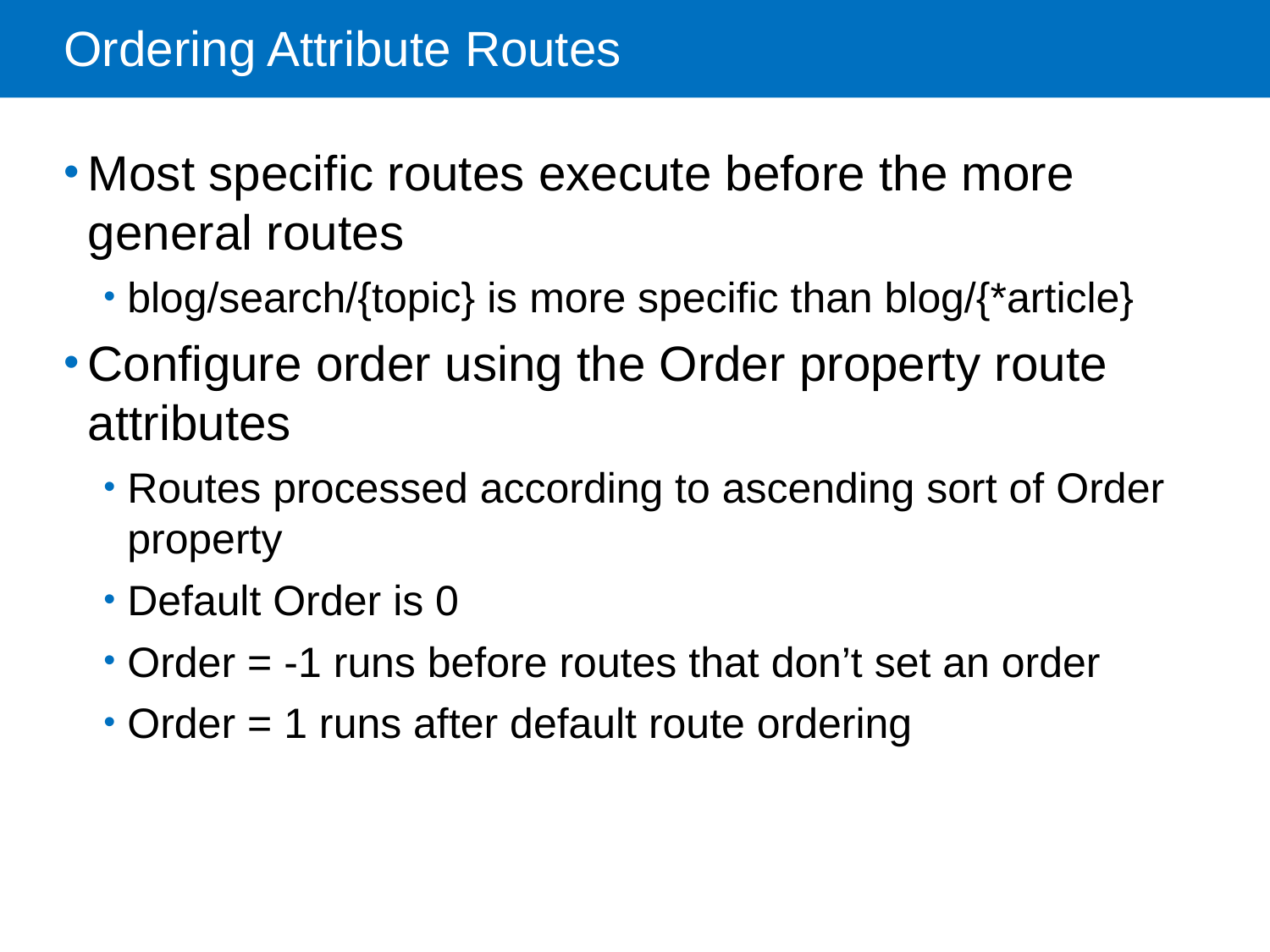

# Ordering Attribute Routes
Most specific routes execute before the more general routes
blog/search/{topic} is more specific than blog/{*article}
Configure order using the Order property route attributes
Routes processed according to ascending sort of Order property
Default Order is 0
Order = -1 runs before routes that don’t set an order
Order = 1 runs after default route ordering